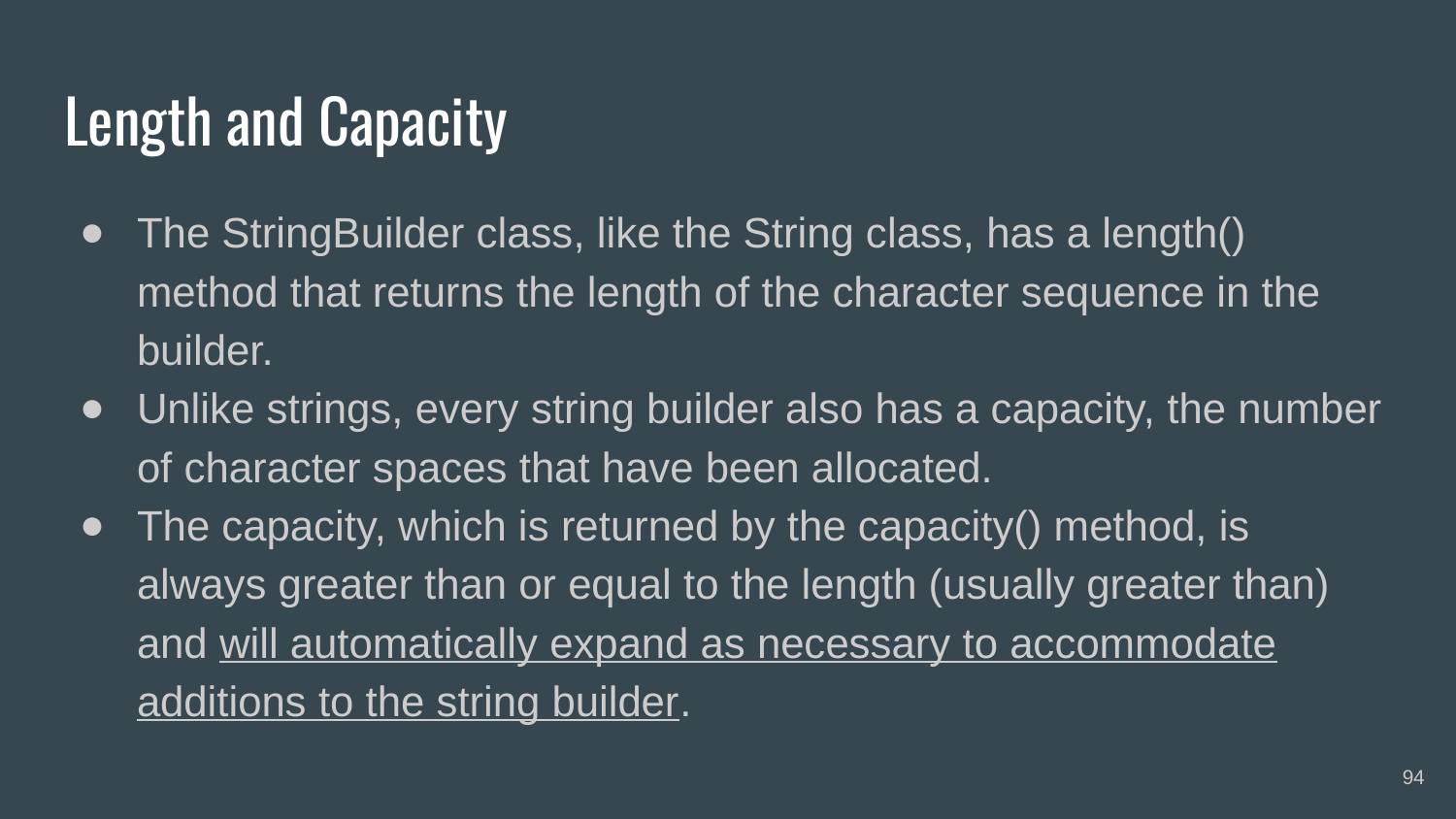

# Length and Capacity
The StringBuilder class, like the String class, has a length() method that returns the length of the character sequence in the builder.
Unlike strings, every string builder also has a capacity, the number of character spaces that have been allocated.
The capacity, which is returned by the capacity() method, is always greater than or equal to the length (usually greater than) and will automatically expand as necessary to accommodate additions to the string builder.

94